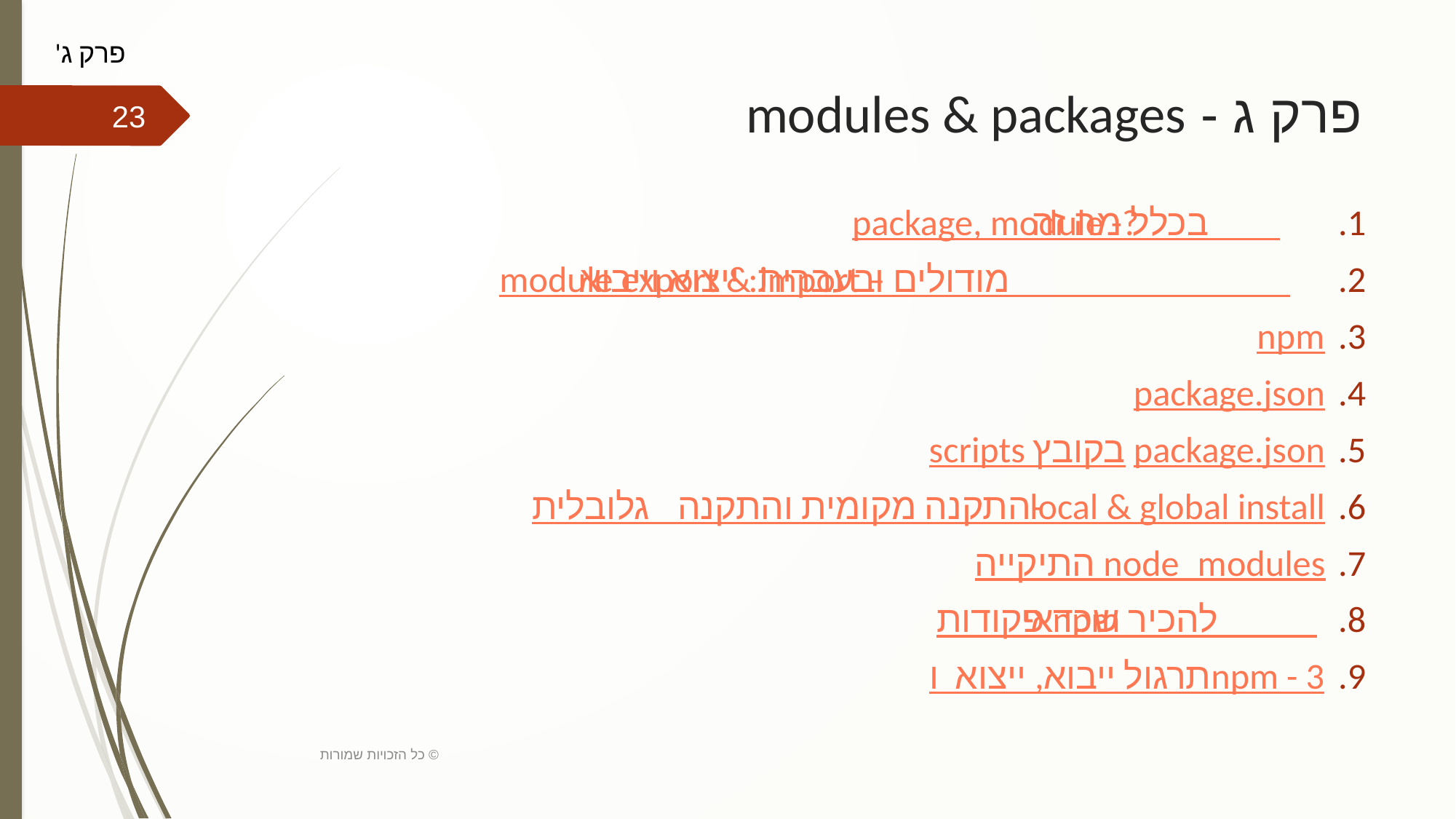

פרק ג'
# פרק ג - modules & packages
23
package, module - מה זה בכלל?
module export & import – ובעברית: ייצוא וייבוא מודולים
npm
package.json
scripts בקובץ package.json
התקנה מקומית והתקנה גלובלית- local & global install
התיקייה node_modules
פקודות npm שכדאי להכיר
תרגול ייבוא, ייצוא ו npm - 3

כל הזכויות שמורות ©